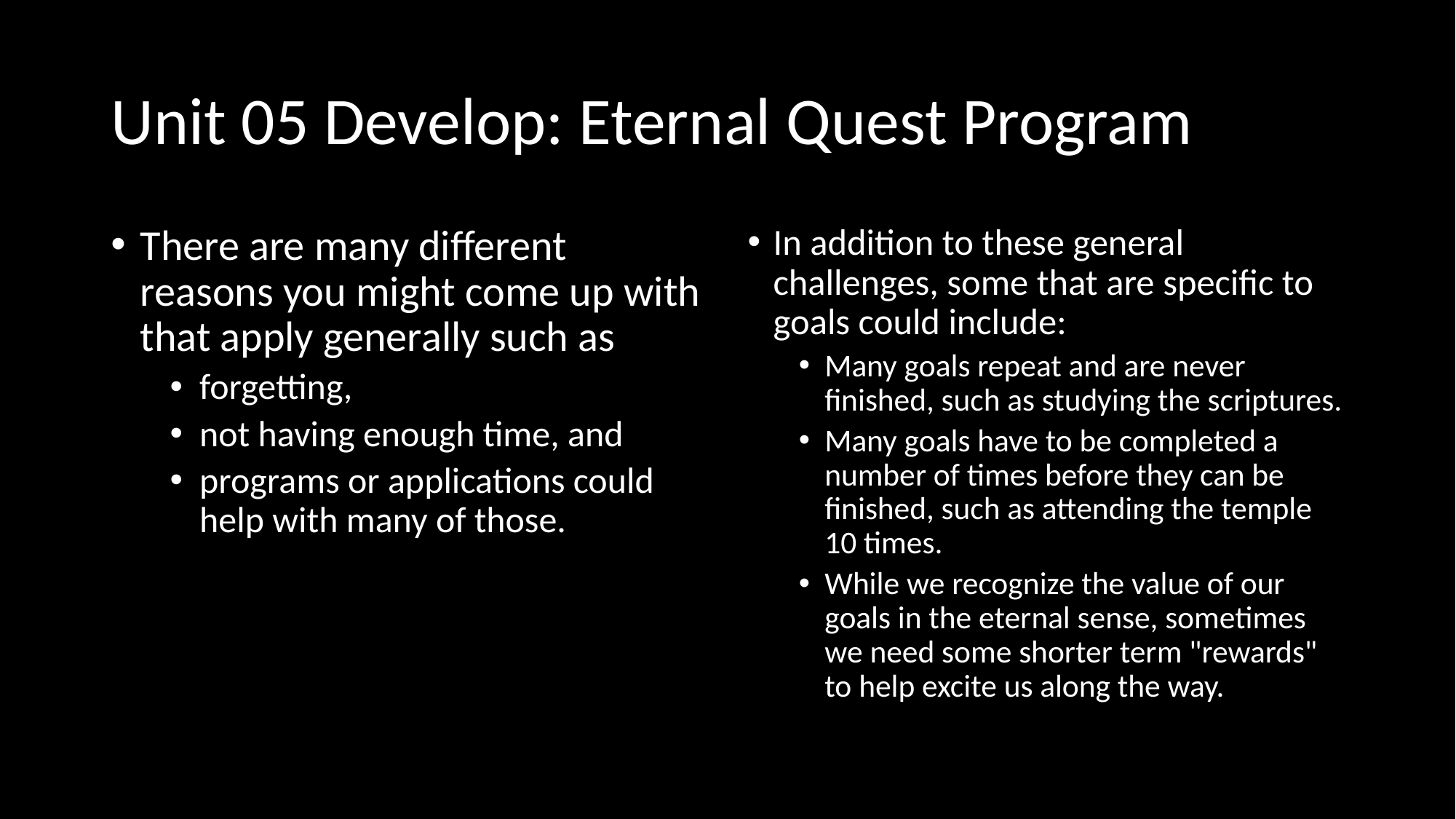

# Unit 05 Develop: Eternal Quest Program
There are many different reasons you might come up with that apply generally such as
forgetting,
not having enough time, and
programs or applications could help with many of those.
In addition to these general challenges, some that are specific to goals could include:
Many goals repeat and are never finished, such as studying the scriptures.
Many goals have to be completed a number of times before they can be finished, such as attending the temple 10 times.
While we recognize the value of our goals in the eternal sense, sometimes we need some shorter term "rewards" to help excite us along the way.